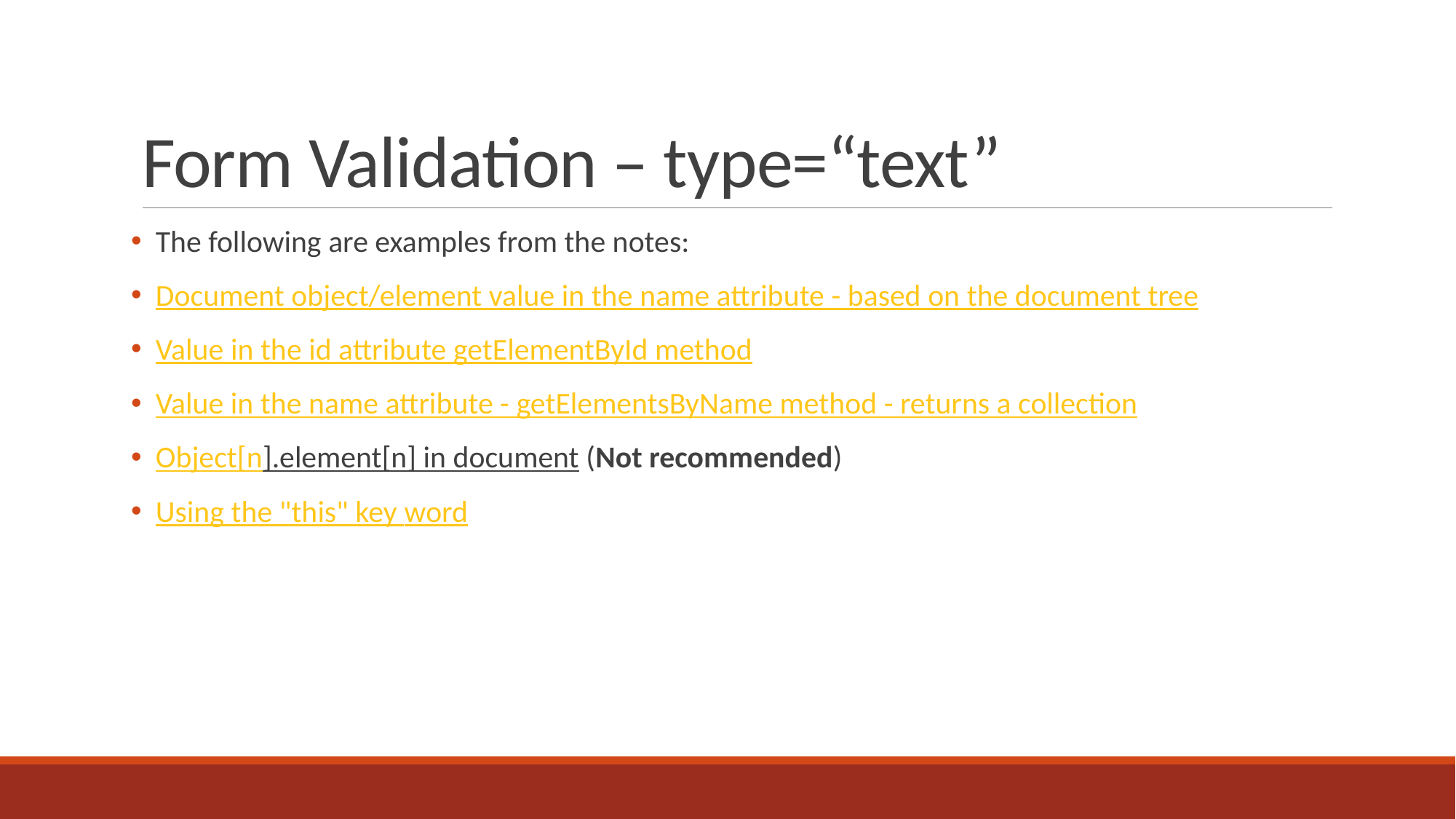

# Form Validation – type=“text”
  The following are examples from the notes:
  Document object/element value in the name attribute - based on the document tree
  Value in the id attribute getElementById method
  Value in the name attribute - getElementsByName method - returns a collection
  Object[n].element[n] in document (Not recommended)
  Using the "this" key word